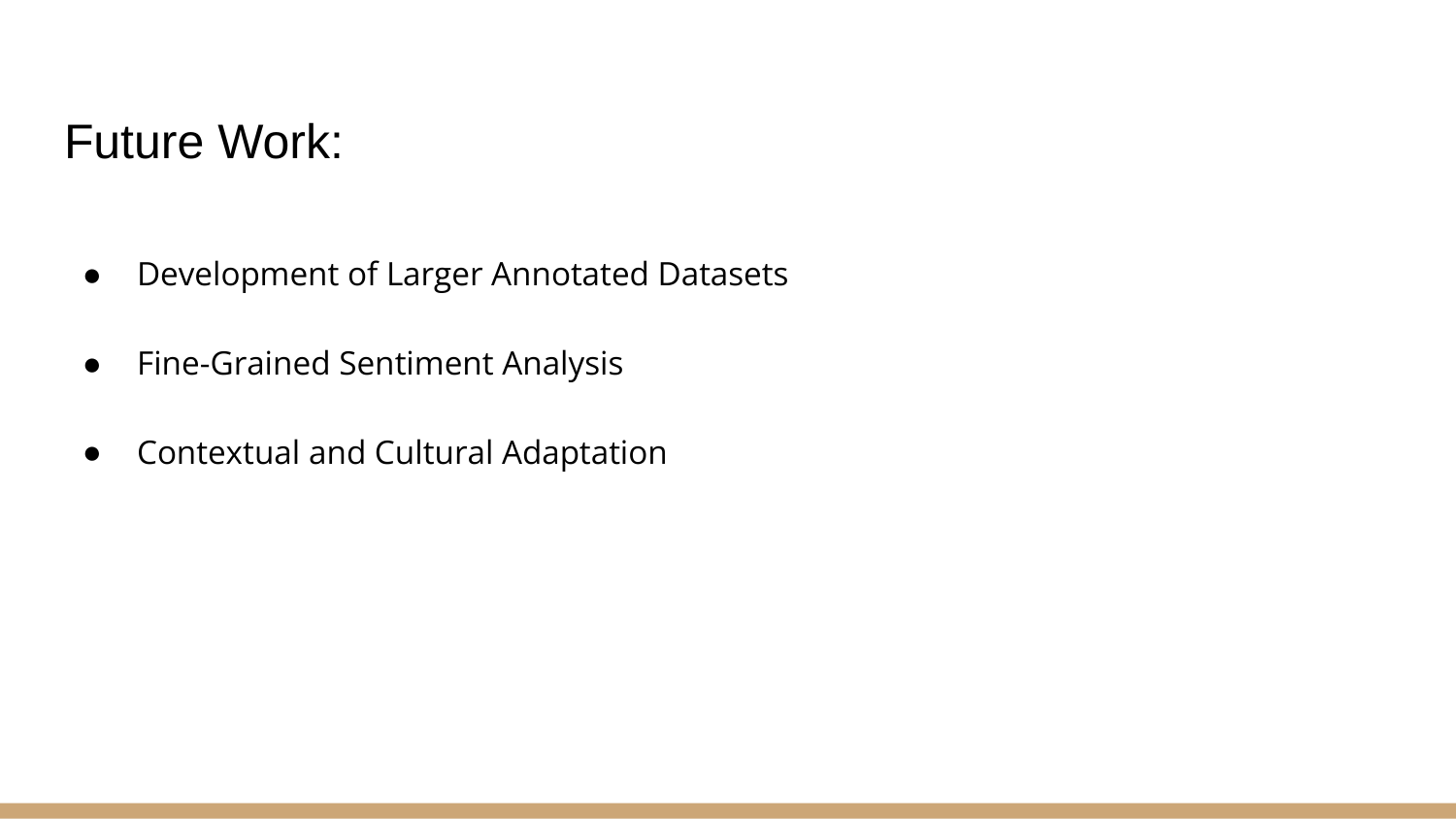

# Future Work:

Development of Larger Annotated Datasets

Fine-Grained Sentiment Analysis

Contextual and Cultural Adaptation